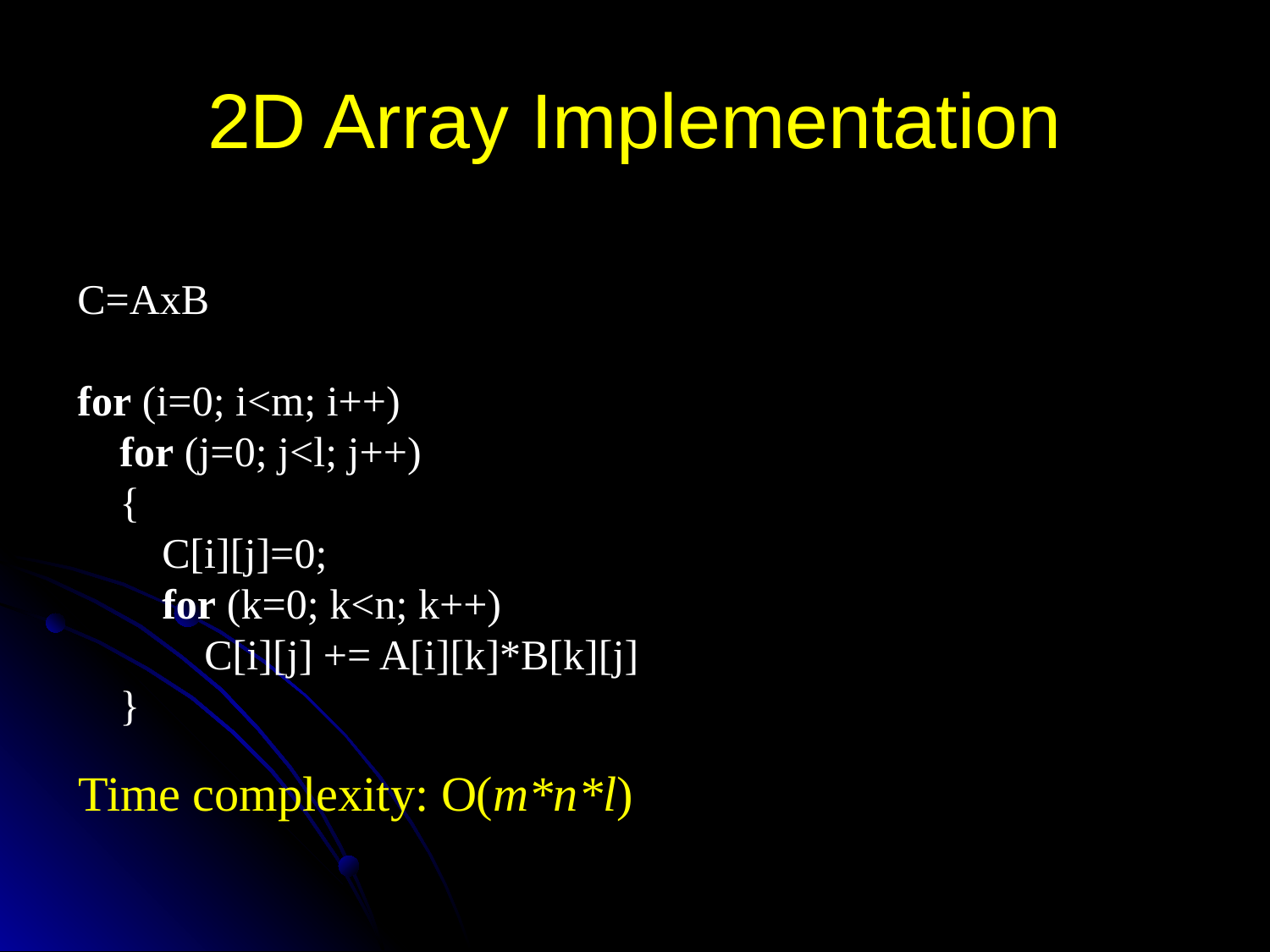

# 2D Array Implementation
C=AxB

for (i=0; i<m; i++)
    for (j=0; j<l; j++)
    {
        C[i][j]=0;
        for (k=0; k<n; k++)
            C[i][j] += A[i][k]*B[k][j]
    }
Time complexity: O(m*n*l)